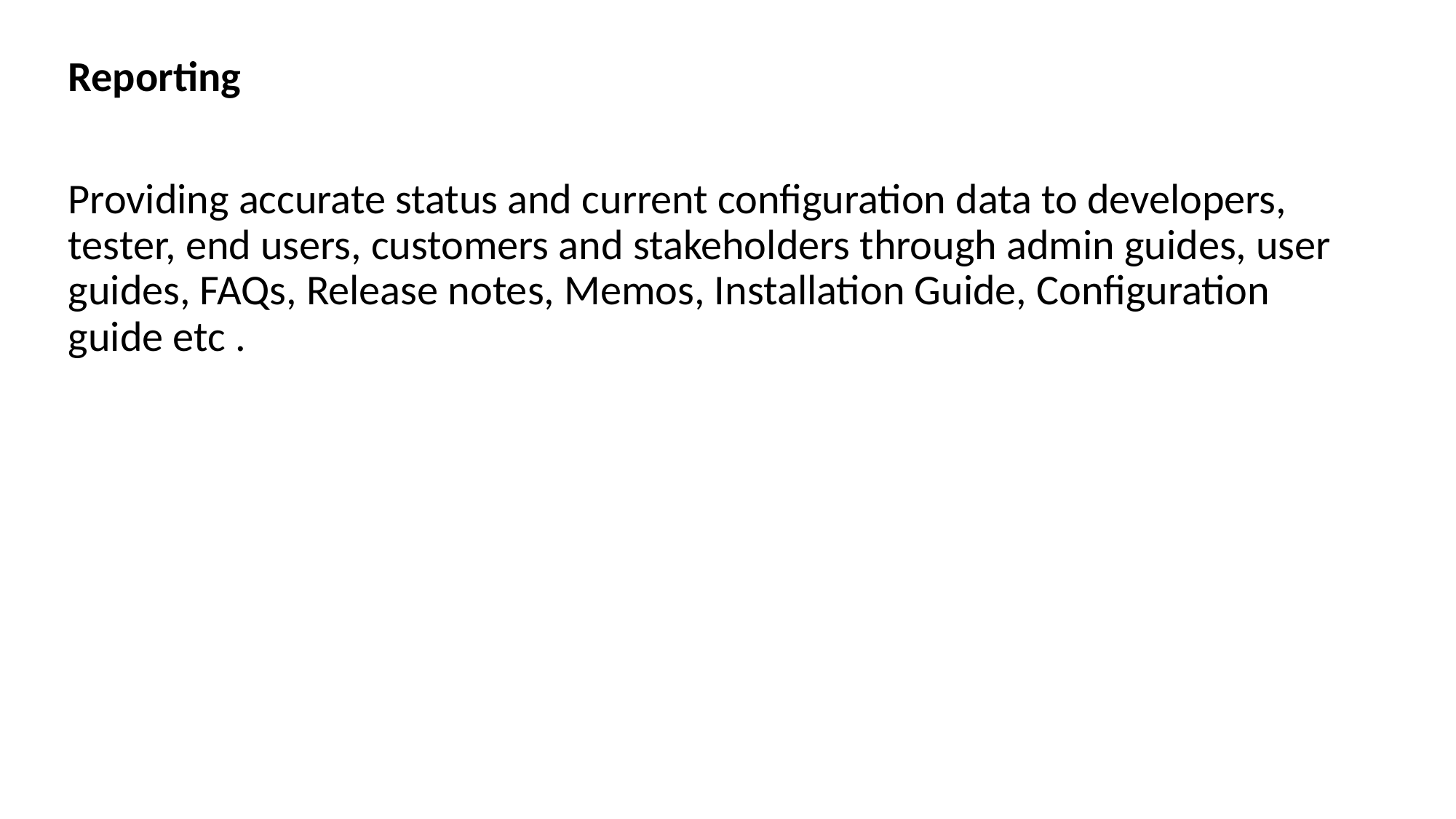

Reporting

Providing accurate status and current configuration data to developers, tester, end users, customers and stakeholders through admin guides, user guides, FAQs, Release notes, Memos, Installation Guide, Configuration guide etc .